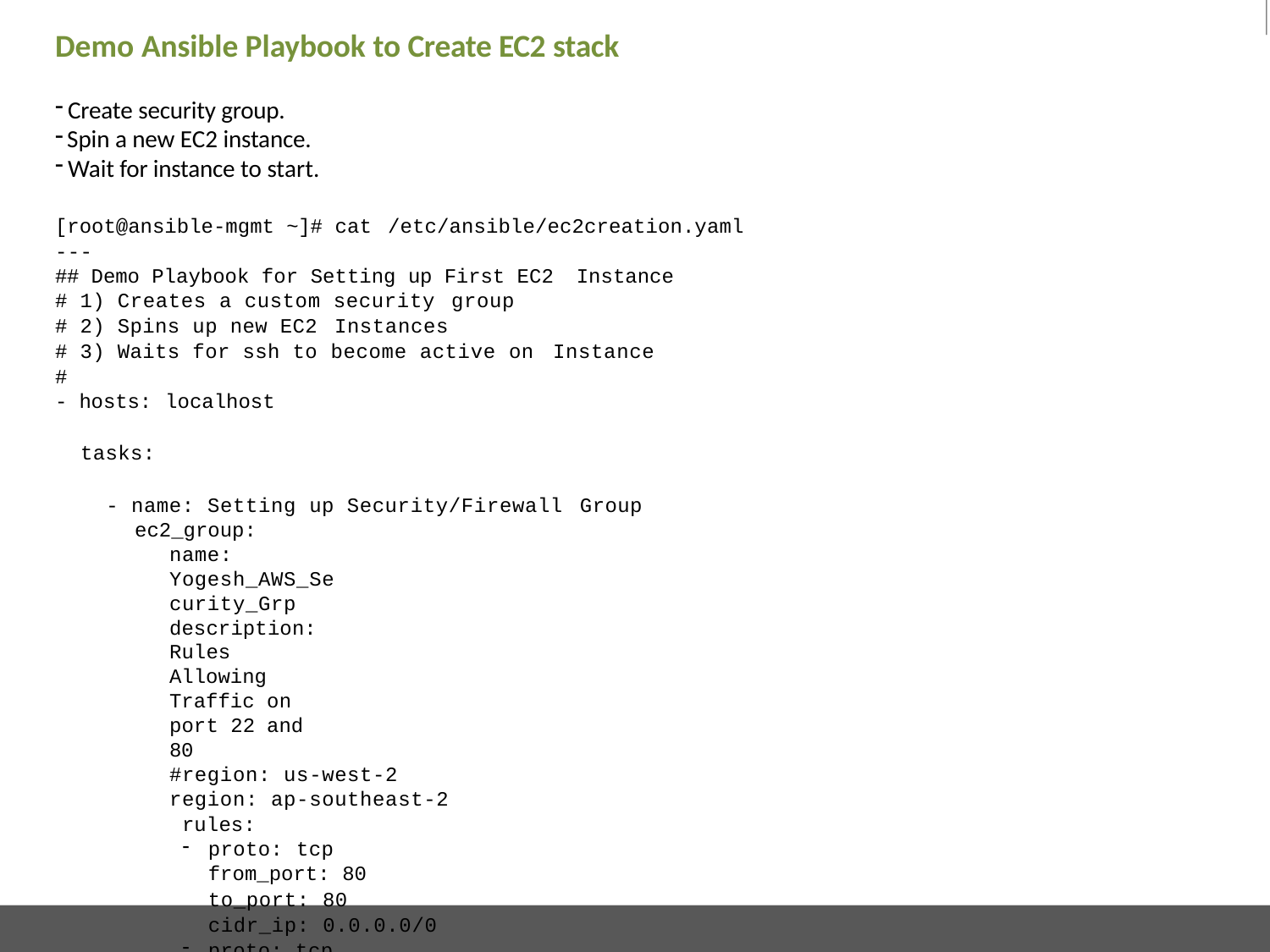

# Demo Ansible Playbook to Create EC2 stack
Create security group.
Spin a new EC2 instance.
Wait for instance to start.

[root@ansible-mgmt ~]# cat /etc/ansible/ec2creation.yaml
---
## Demo Playbook for Setting up First EC2 Instance
# 1) Creates a custom security group
# 2) Spins up new EC2 Instances
# 3) Waits for ssh to become active on Instance
#
- hosts: localhost

tasks:

- name: Setting up Security/Firewall Group
ec2_group:
name: Yogesh_AWS_Security_Grp
description: Rules Allowing Traffic on port 22 and 80
#region: us-west-2  region: ap-southeast-2  rules:
proto: tcp
from_port: 80
to_port: 80  cidr_ip: 0.0.0.0/0
proto: tcp  from_port: 22
to_port: 22